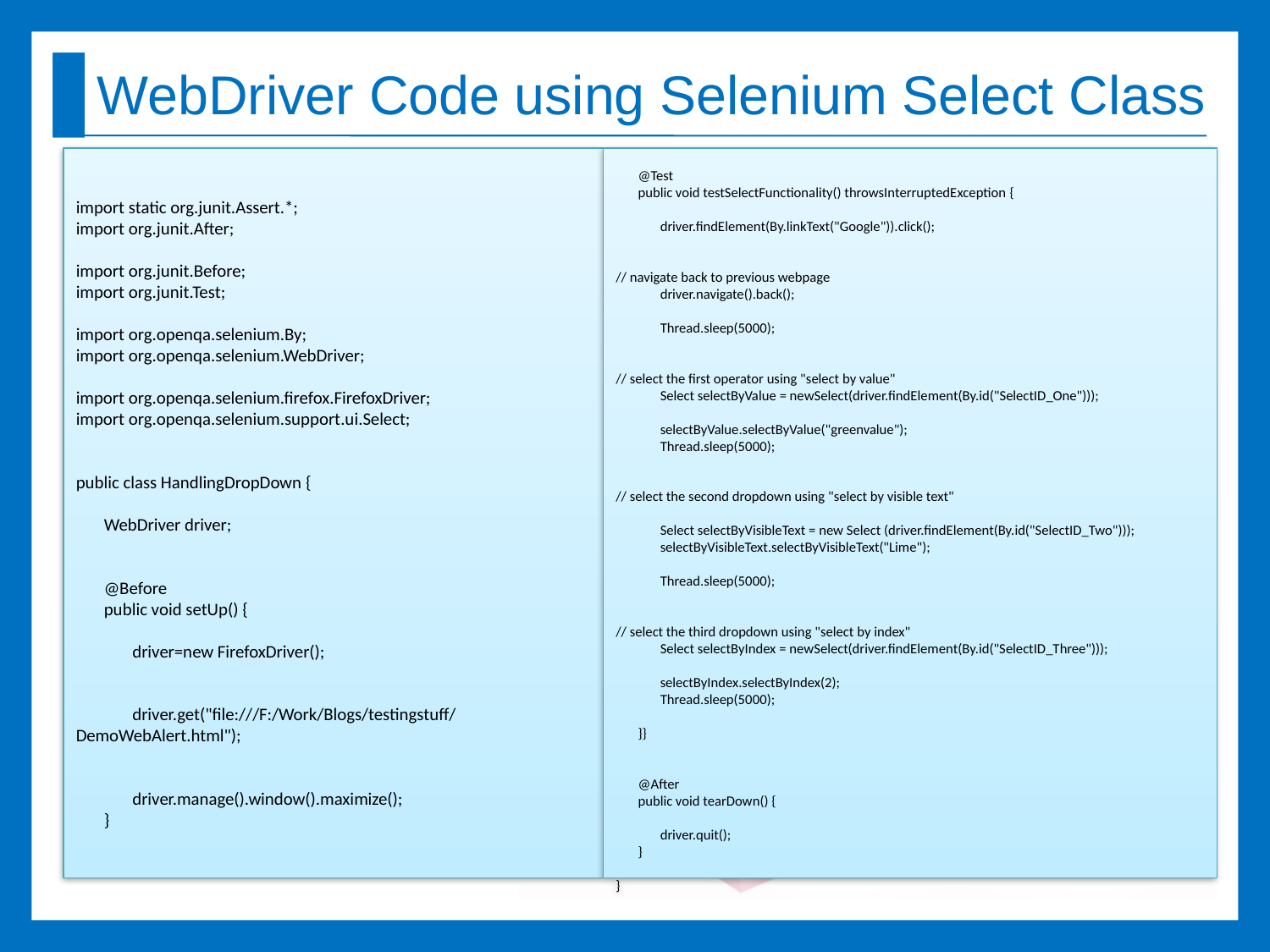

# WebDriver Code using Selenium Select Class
import static org.junit.Assert.*;
import org.junit.After;

import org.junit.Before;
import org.junit.Test;

import org.openqa.selenium.By;
import org.openqa.selenium.WebDriver;

import org.openqa.selenium.firefox.FirefoxDriver;
import org.openqa.selenium.support.ui.Select;

public class HandlingDropDown {

       WebDriver driver;

       @Before
       public void setUp() {

              driver=new FirefoxDriver();

              driver.get("file:///F:/Work/Blogs/testingstuff/DemoWebAlert.html");

              driver.manage().window().maximize();
       }

       @Test
       public void testSelectFunctionality() throwsInterruptedException {

              driver.findElement(By.linkText("Google")).click();

// navigate back to previous webpage
              driver.navigate().back();

              Thread.sleep(5000);

// select the first operator using "select by value"
              Select selectByValue = newSelect(driver.findElement(By.id("SelectID_One")));

              selectByValue.selectByValue("greenvalue");
              Thread.sleep(5000);

// select the second dropdown using "select by visible text"

              Select selectByVisibleText = new Select (driver.findElement(By.id("SelectID_Two")));
              selectByVisibleText.selectByVisibleText("Lime");

              Thread.sleep(5000);

// select the third dropdown using "select by index"
              Select selectByIndex = newSelect(driver.findElement(By.id("SelectID_Three")));

              selectByIndex.selectByIndex(2);
              Thread.sleep(5000);

       }}

       @After
       public void tearDown() {

              driver.quit();
       }

}